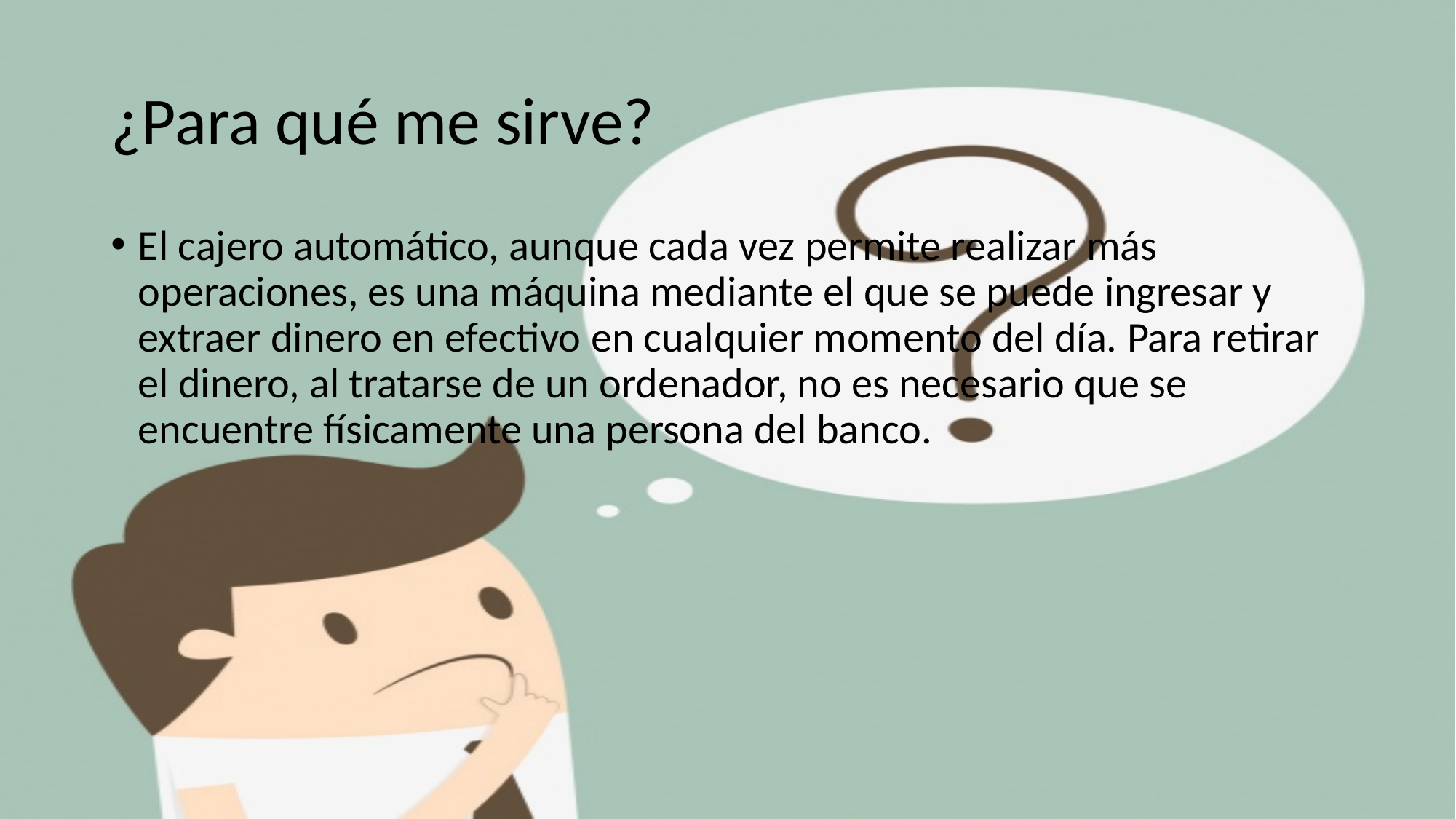

# ¿Para qué me sirve?
El cajero automático, aunque cada vez permite realizar más operaciones, es una máquina mediante el que se puede ingresar y extraer dinero en efectivo en cualquier momento del día. Para retirar el dinero, al tratarse de un ordenador, no es necesario que se encuentre físicamente una persona del banco.